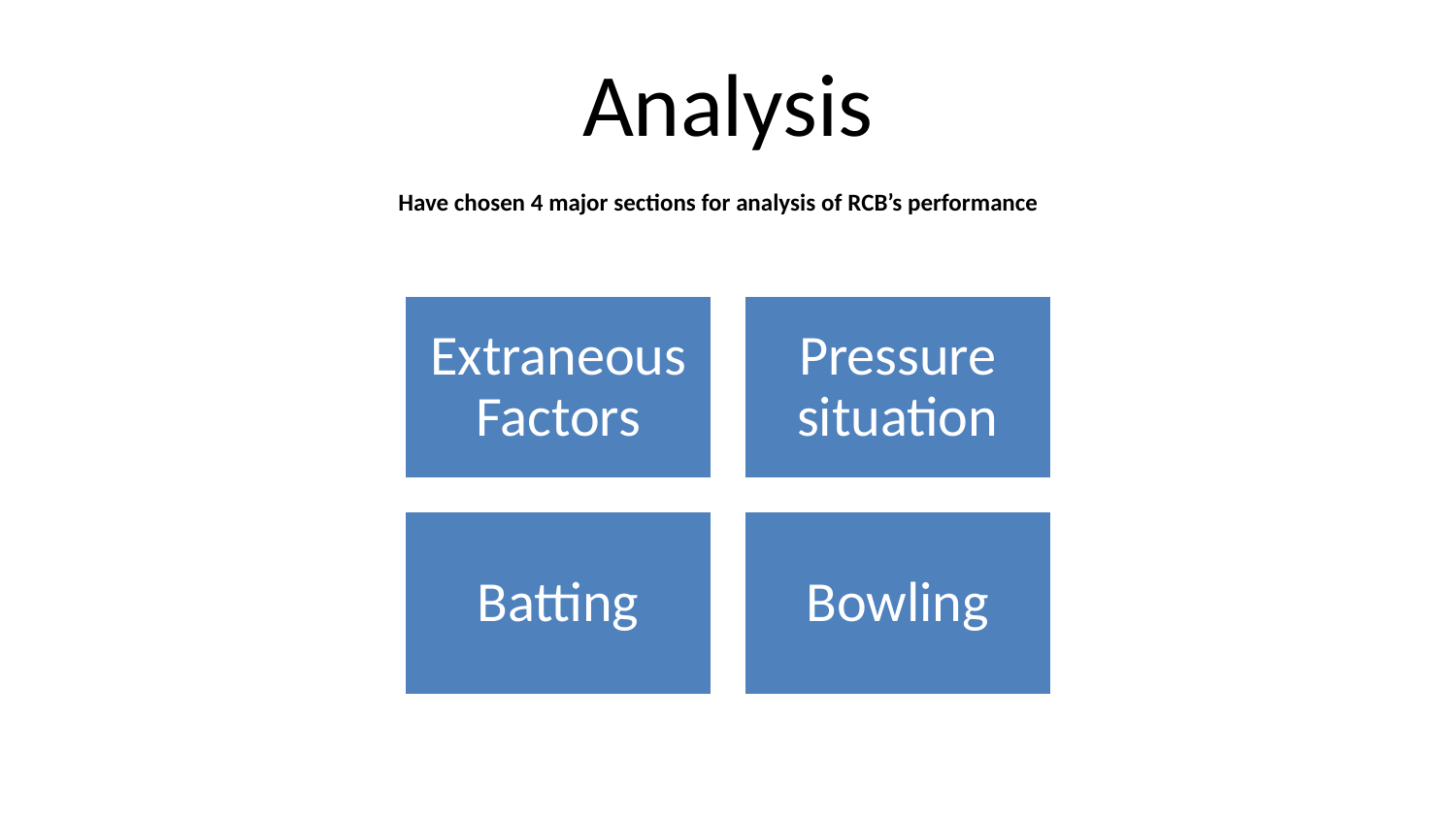

# Analysis
Have chosen 4 major sections for analysis of RCB’s performance
Extraneous Factors
Pressure situation
Batting
Bowling